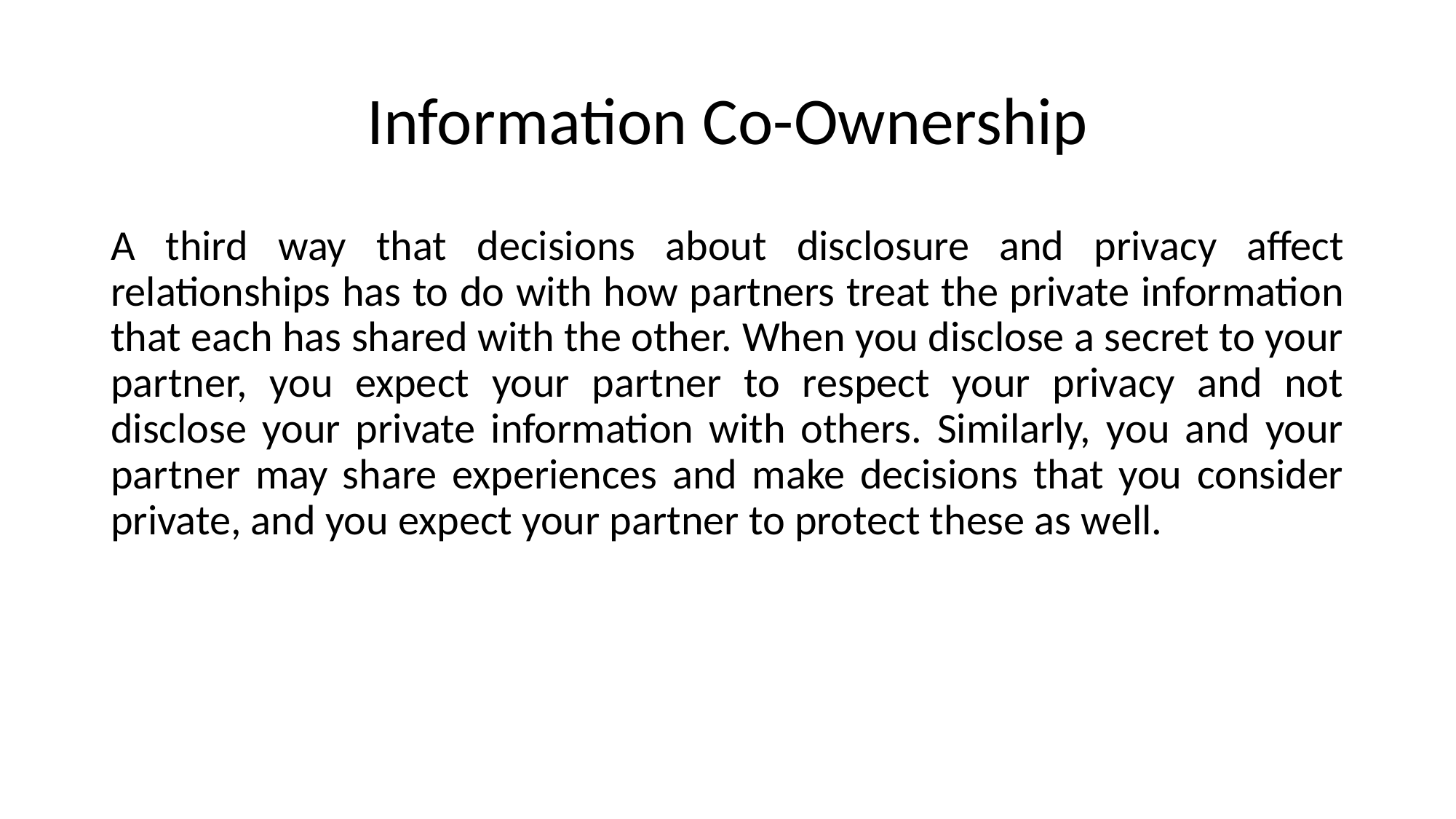

# Information Co-Ownership
A third way that decisions about disclosure and privacy affect relationships has to do with how partners treat the private information that each has shared with the other. When you disclose a secret to your partner, you expect your partner to respect your privacy and not disclose your private information with others. Similarly, you and your partner may share experiences and make decisions that you consider private, and you expect your partner to protect these as well.